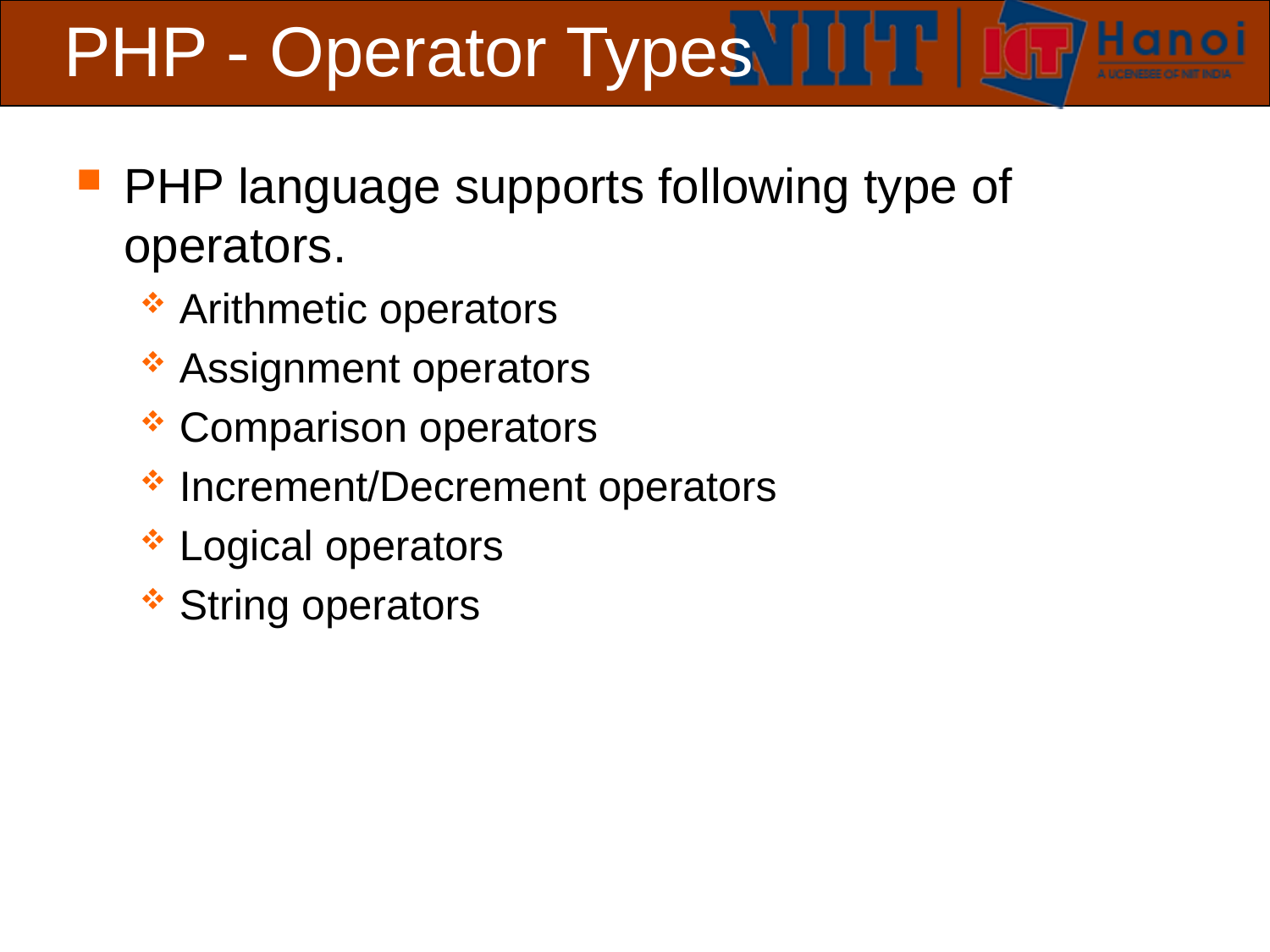

# PHP - Operator Types
PHP language supports following type of operators.
Arithmetic operators
Assignment operators
Comparison operators
Increment/Decrement operators
Logical operators
String operators
 Slide 3 of 9